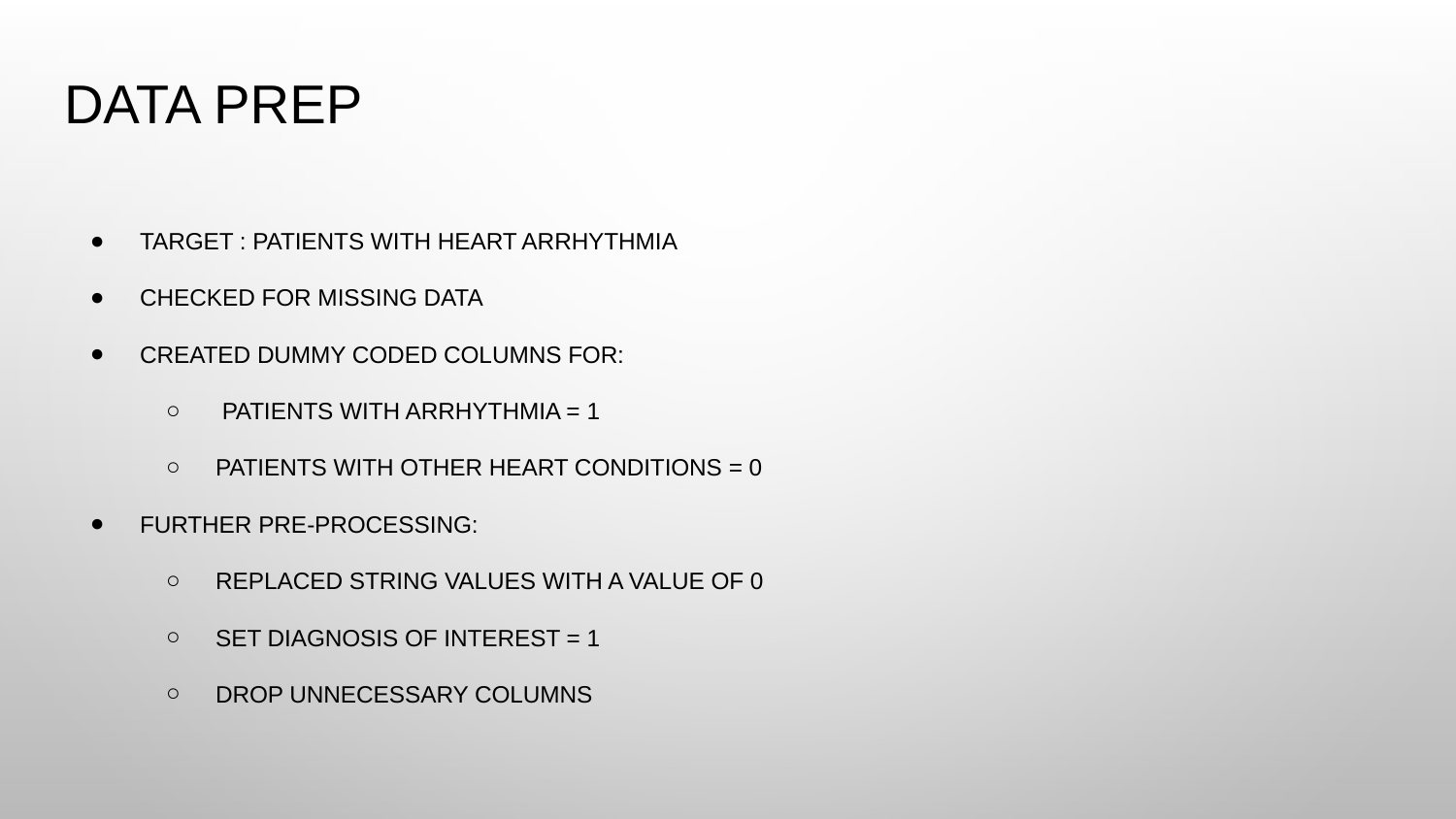

# Data Prep
Target : Patients with heart arrhythmia
Checked for missing data
Created dummy coded columns for:
 Patients with arrhythmia = 1
Patients with other heart conditions = 0
Further pre-processing:
Replaced string values with a value of 0
Set diagnosis of interest = 1
Drop unnecessary columns